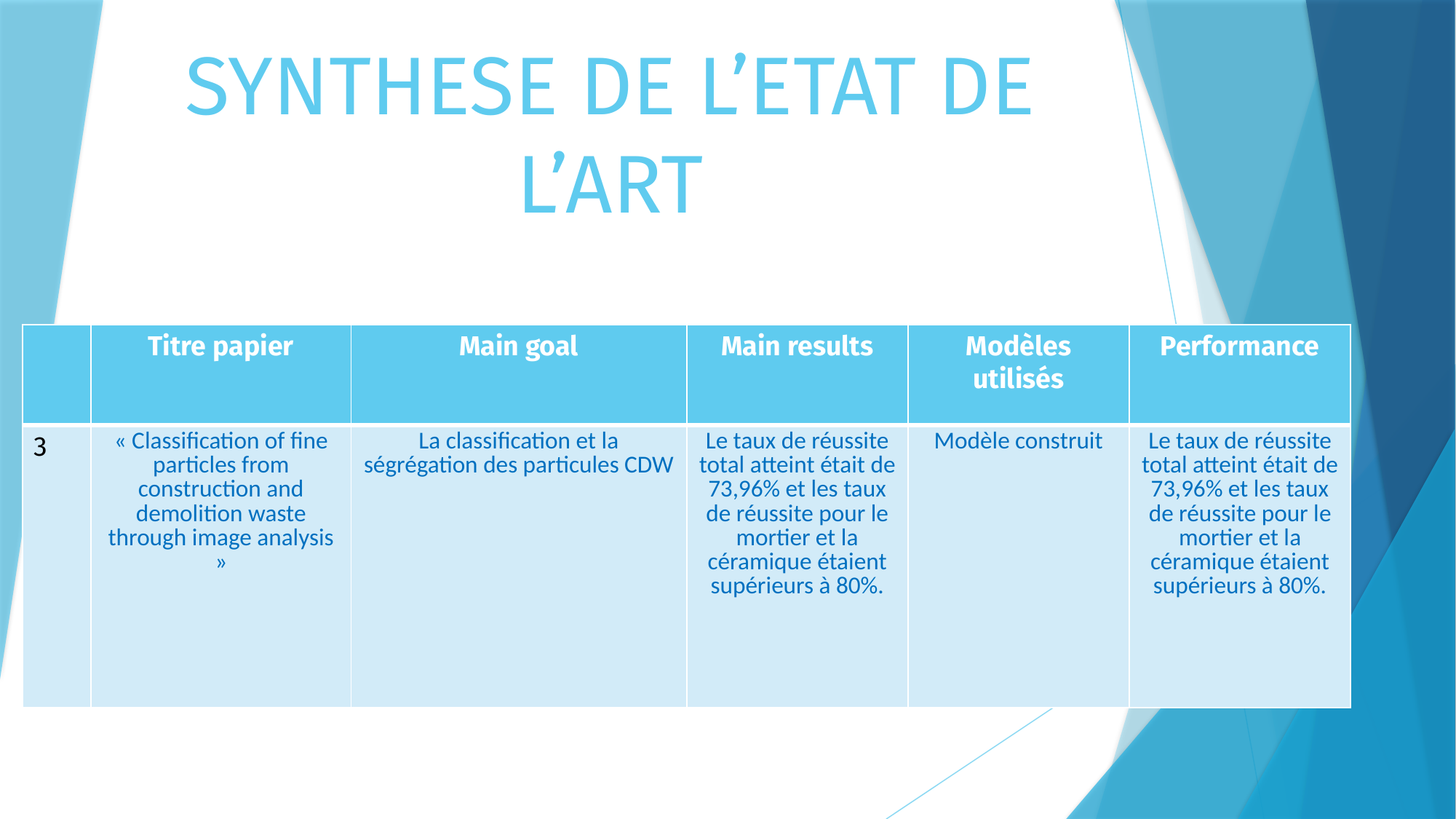

# SYNTHESE DE L’ETAT DE L’ART
|  | Titre papier | Main goal | Main results | Modèles utilisés | Performance |
| --- | --- | --- | --- | --- | --- |
| 3 | « Classification of fine particles from construction and demolition waste through image analysis » | La classification et la ségrégation des particules CDW | Le taux de réussite total atteint était de 73,96% et les taux de réussite pour le mortier et la céramique étaient supérieurs à 80%. | Modèle construit | Le taux de réussite total atteint était de 73,96% et les taux de réussite pour le mortier et la céramique étaient supérieurs à 80%. |